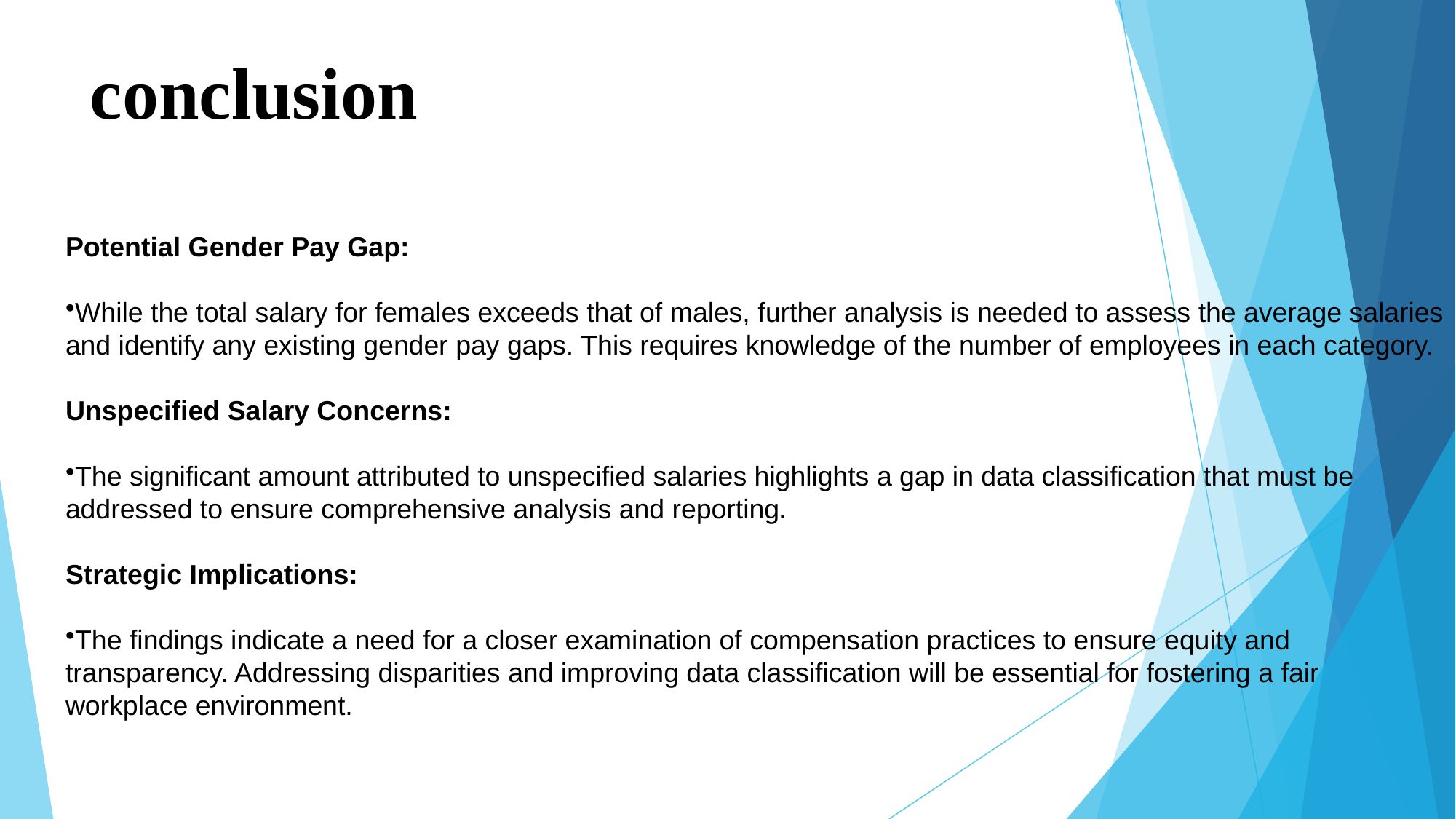

# conclusion
Potential Gender Pay Gap:

While the total salary for females exceeds that of males, further analysis is needed to assess the average salaries and identify any existing gender pay gaps. This requires knowledge of the number of employees in each category.

Unspecified Salary Concerns:

The significant amount attributed to unspecified salaries highlights a gap in data classification that must be addressed to ensure comprehensive analysis and reporting.

Strategic Implications:

The findings indicate a need for a closer examination of compensation practices to ensure equity and transparency. Addressing disparities and improving data classification will be essential for fostering a fair workplace environment.